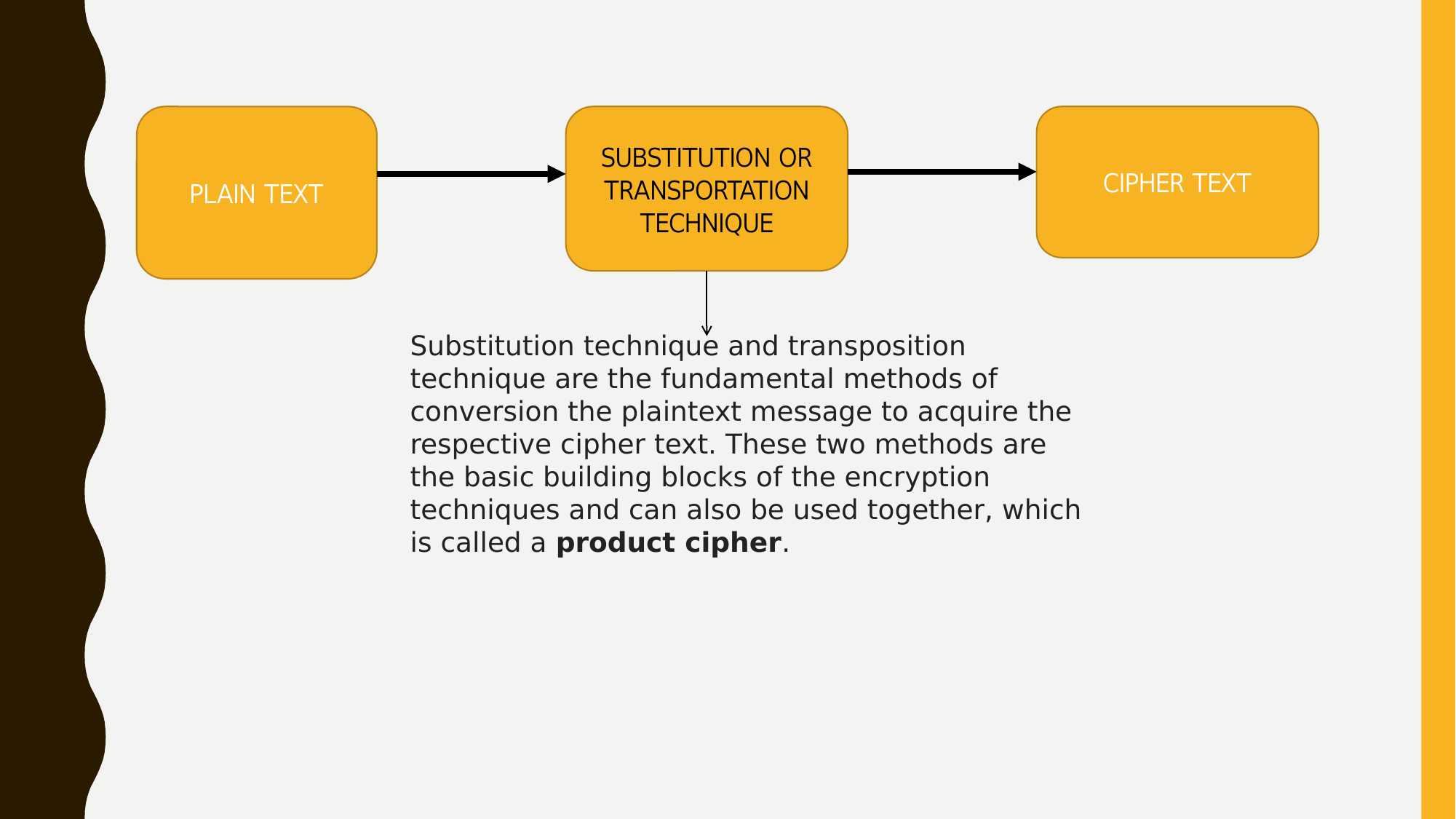

PLAIN TEXT
SUBSTITUTION OR TRANSPORTATION TECHNIQUE
CIPHER TEXT
Substitution technique and transposition technique are the fundamental methods of conversion the plaintext message to acquire the respective cipher text. These two methods are the basic building blocks of the encryption techniques and can also be used together, which is called a product cipher.